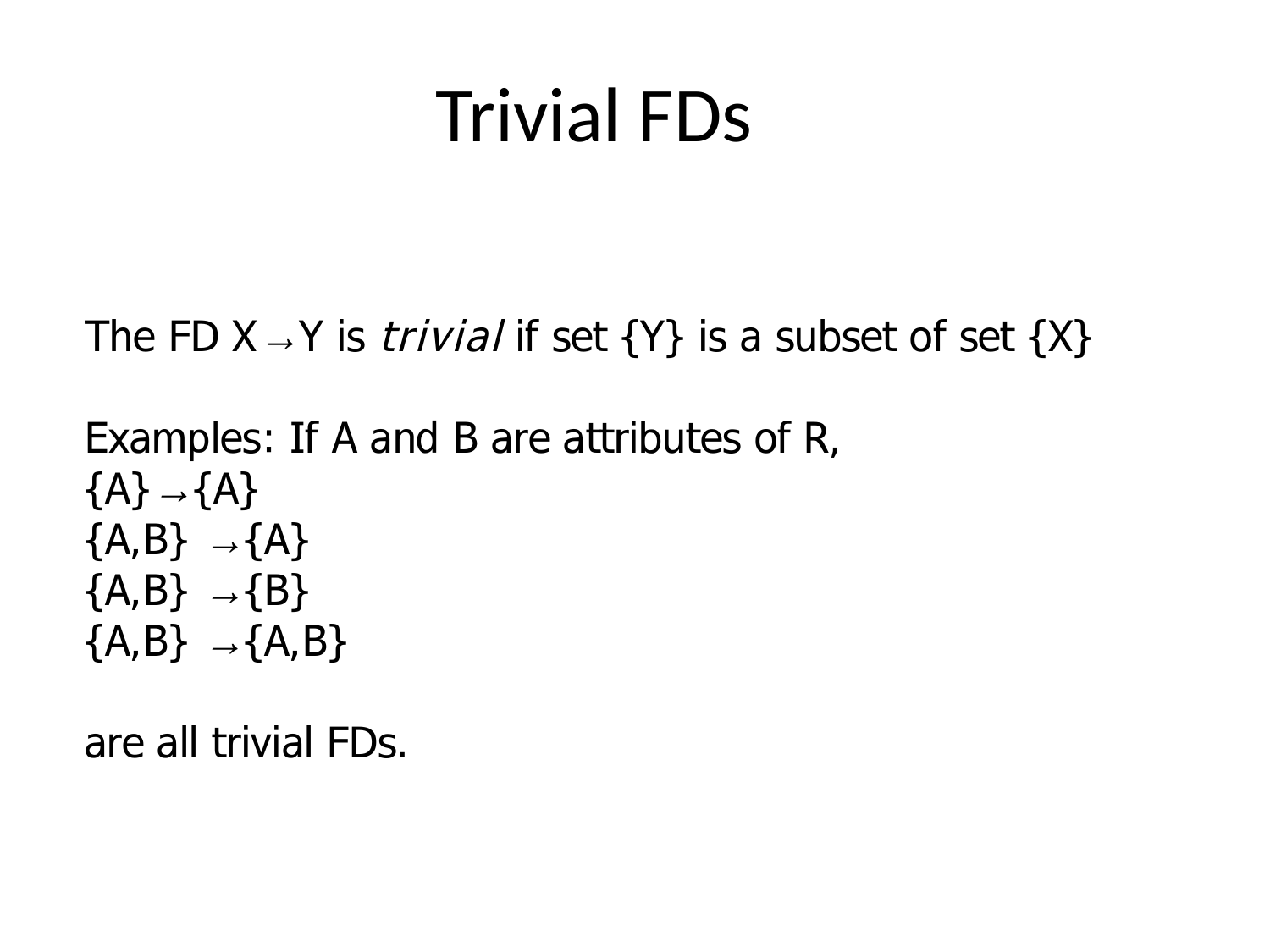

Trivial FDs

The FD X→Y is trivial if set {Y} is a subset of set {X}

Examples: If A and B are attributes of R,
{A}→{A}
{A,B} →{A}
{A,B} →{B}
{A,B} →{A,B}
are all trivial FDs.